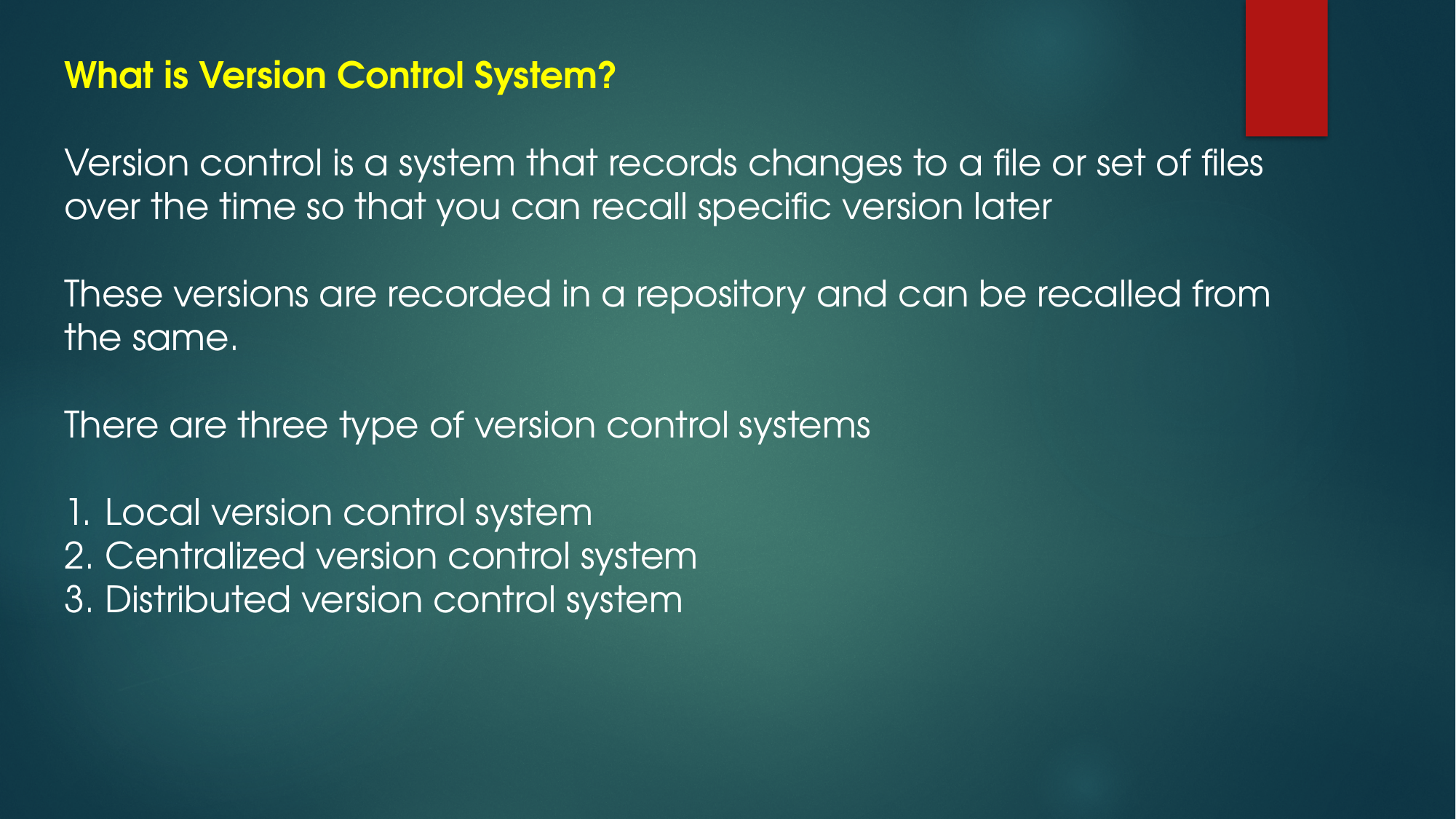

What is Version Control System?

Version control is a system that records changes to a file or set of files over the time so that you can recall specific version later

These versions are recorded in a repository and can be recalled from the same.

There are three type of version control systems

Local version control system
Centralized version control system
Distributed version control system